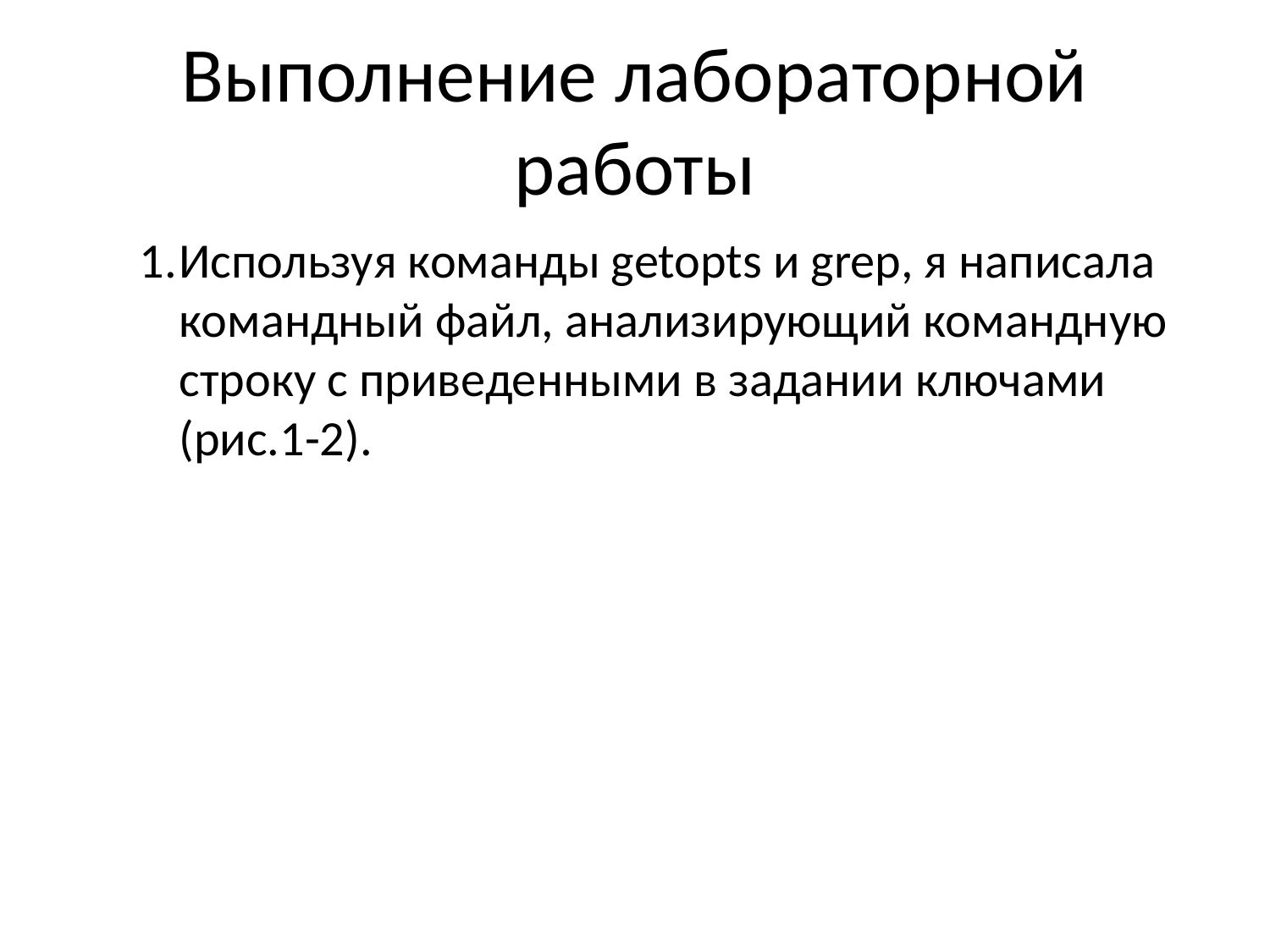

# Выполнение лабораторной работы
Используя команды getopts и grep, я написала командный файл, анализирующий командную строку с приведенными в задании ключами (рис.1-2).